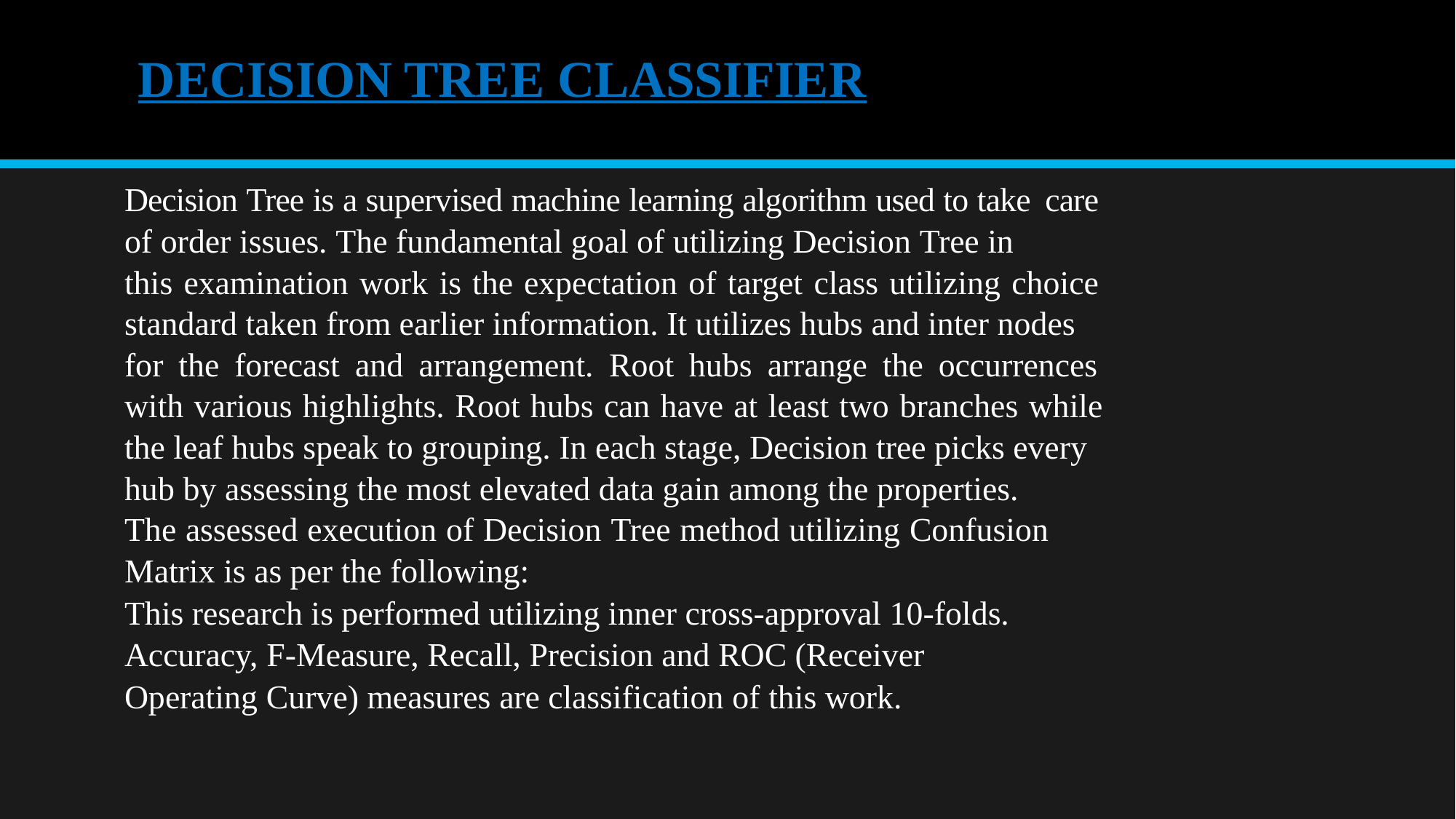

# DECISION TREE CLASSIFIER
Decision Tree is a supervised machine learning algorithm used to take care of order issues. The fundamental goal of utilizing Decision Tree in
this examination work is the expectation of target class utilizing choice standard taken from earlier information. It utilizes hubs and inter nodes for the forecast and arrangement. Root hubs arrange the occurrences with various highlights. Root hubs can have at least two branches while the leaf hubs speak to grouping. In each stage, Decision tree picks every hub by assessing the most elevated data gain among the properties.
The assessed execution of Decision Tree method utilizing Confusion
Matrix is as per the following:
This research is performed utilizing inner cross-approval 10-folds. Accuracy, F-Measure, Recall, Precision and ROC (Receiver Operating Curve) measures are classification of this work.